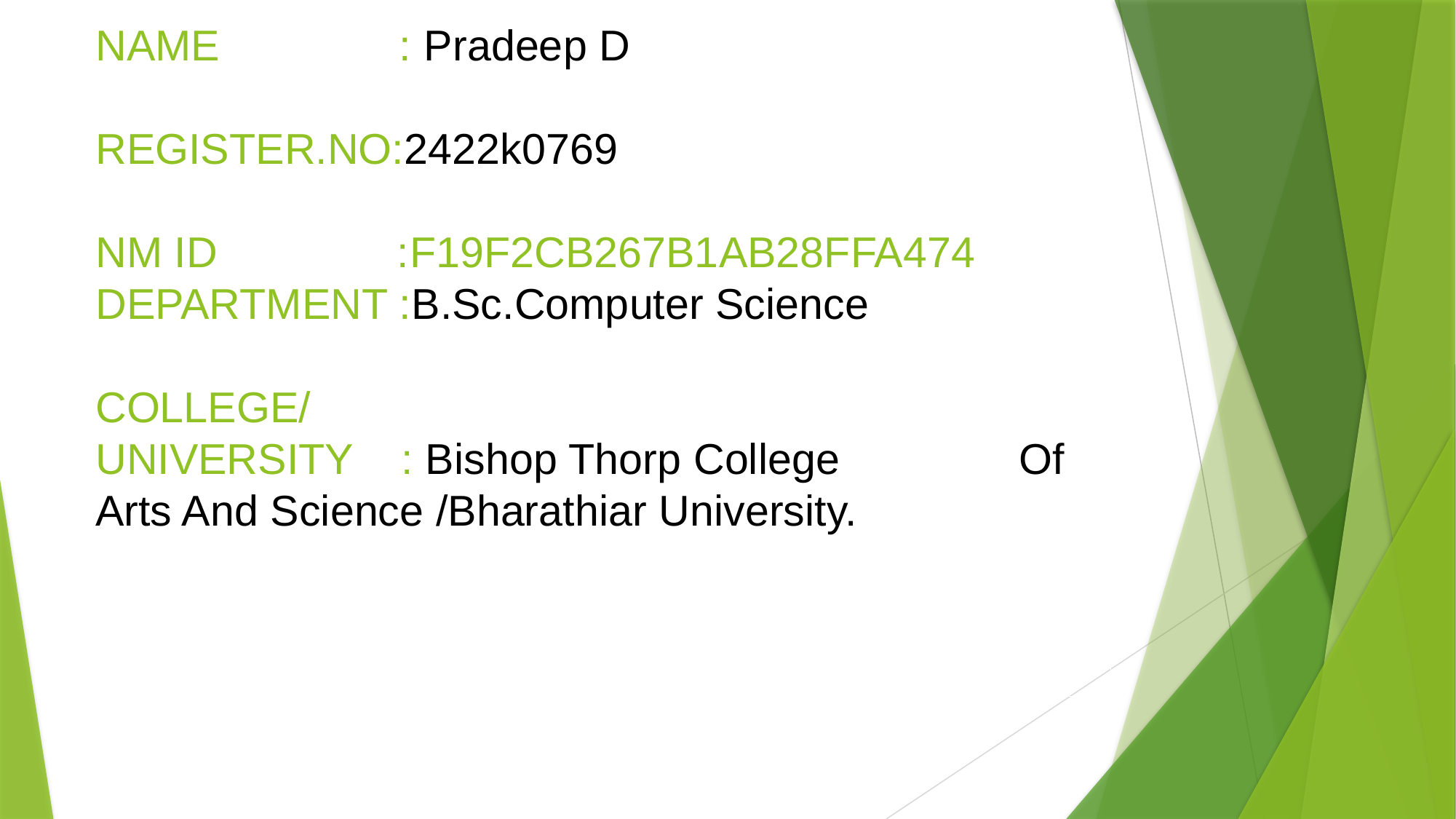

# NAME               : Pradeep D REGISTER.NO:2422k0769 NM ID               :F19F2CB267B1AB28FFA474 DEPARTMENT :B.Sc.Computer Science COLLEGE/ UNIVERSITY    : Bishop Thorp College               Of Arts And Science /Bharathiar University.